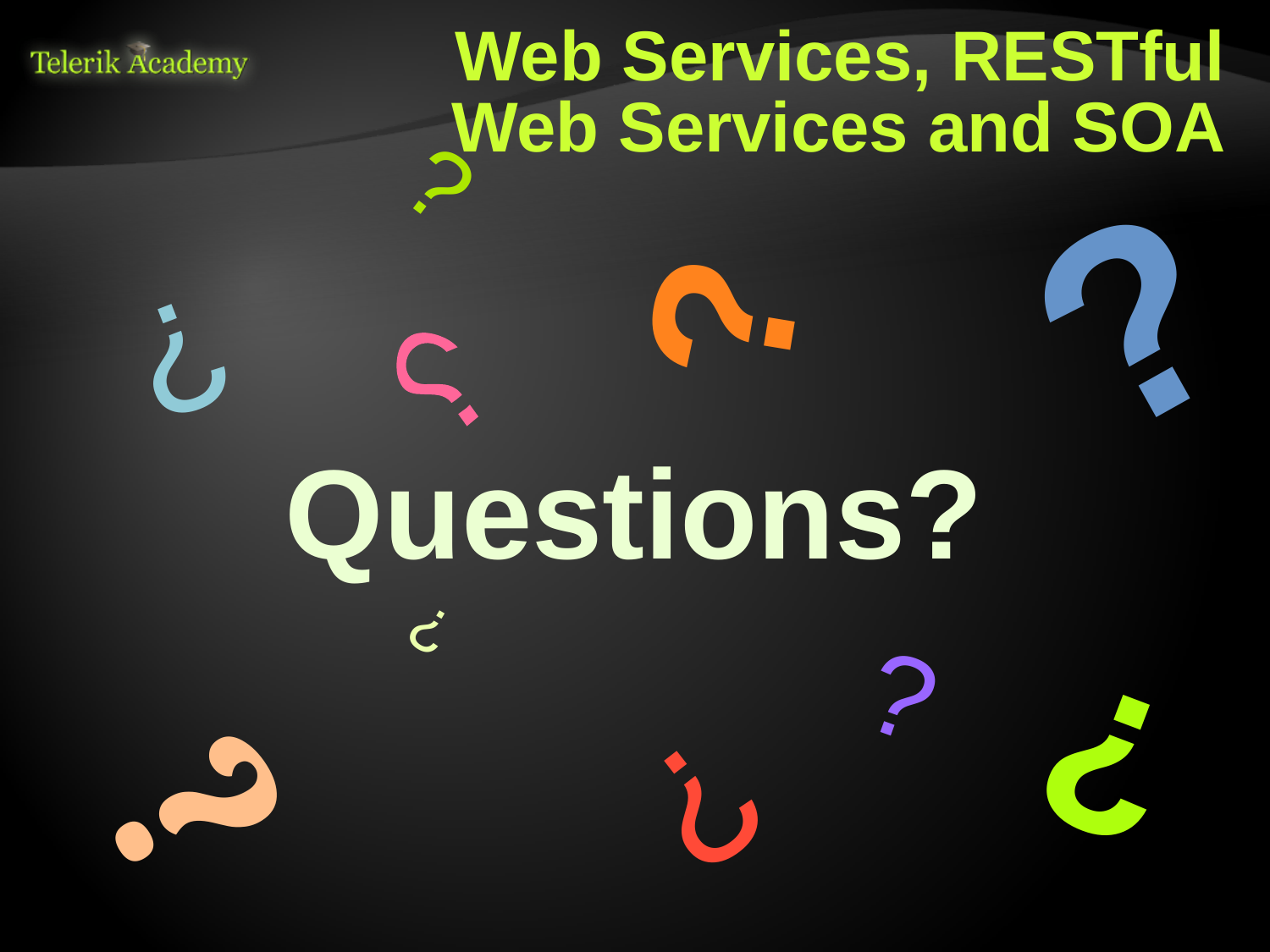

# Web Services, RESTful Web Services and SOA
?
?
?
?
?
Questions?
?
?
?
?
?